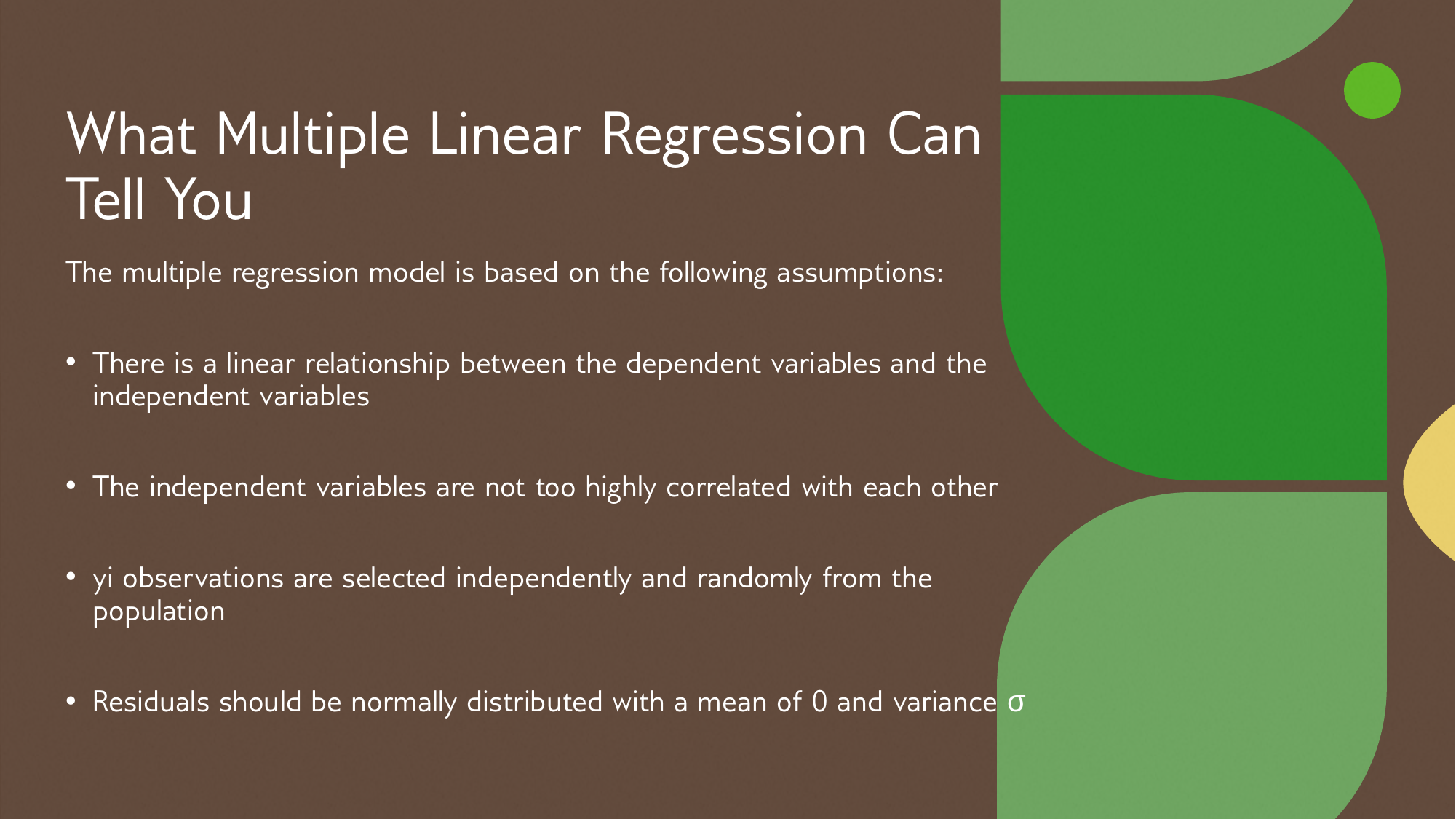

# What Multiple Linear Regression Can Tell You
The multiple regression model is based on the following assumptions:

There is a linear relationship between the dependent variables and the independent variables

The independent variables are not too highly correlated with each other

yi observations are selected independently and randomly from the population

Residuals should be normally distributed with a mean of 0 and variance σ